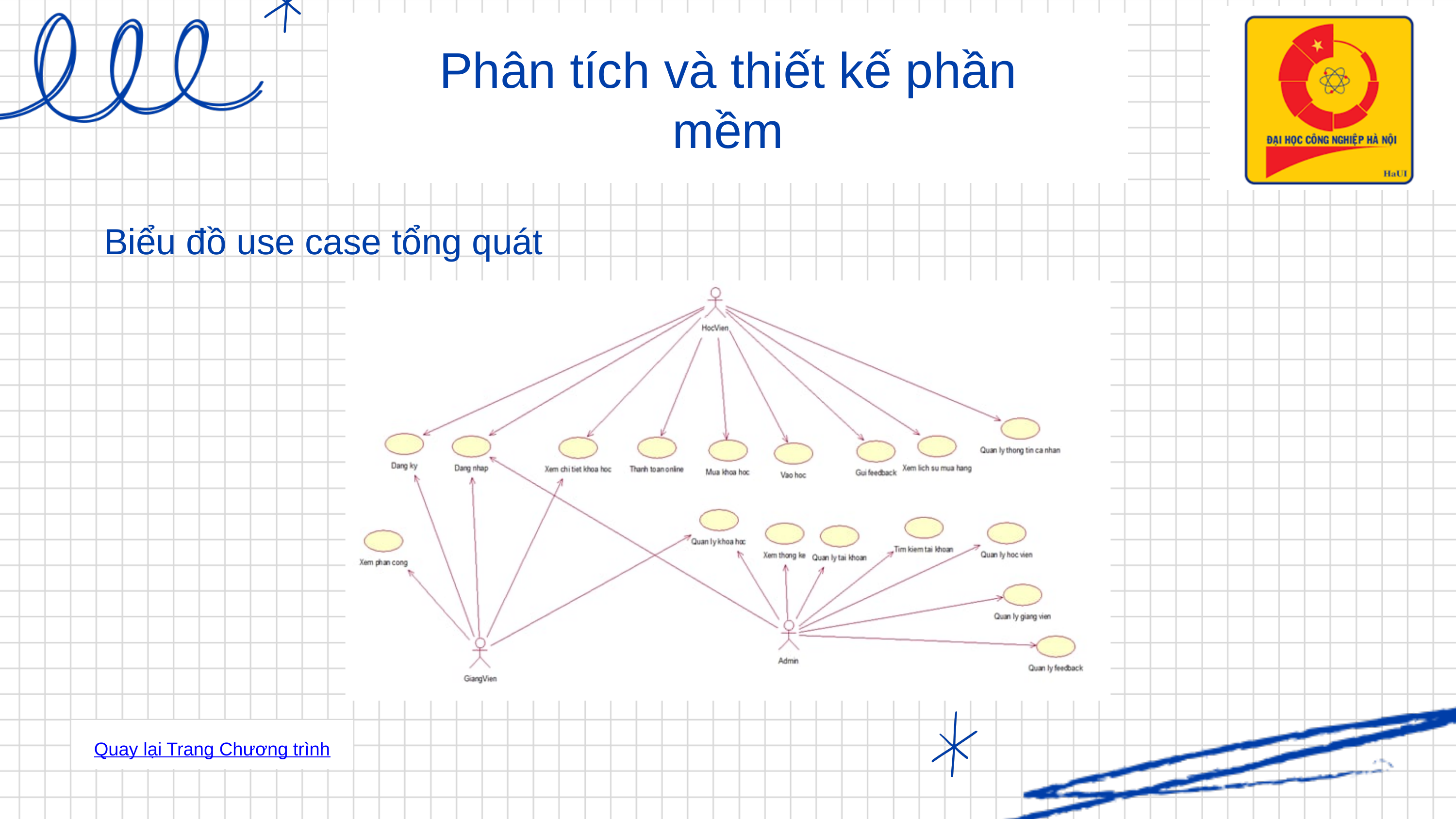

Phân tích và thiết kế phần mềm
Biểu đồ use case tổng quát

Quay lại Trang Chương trình